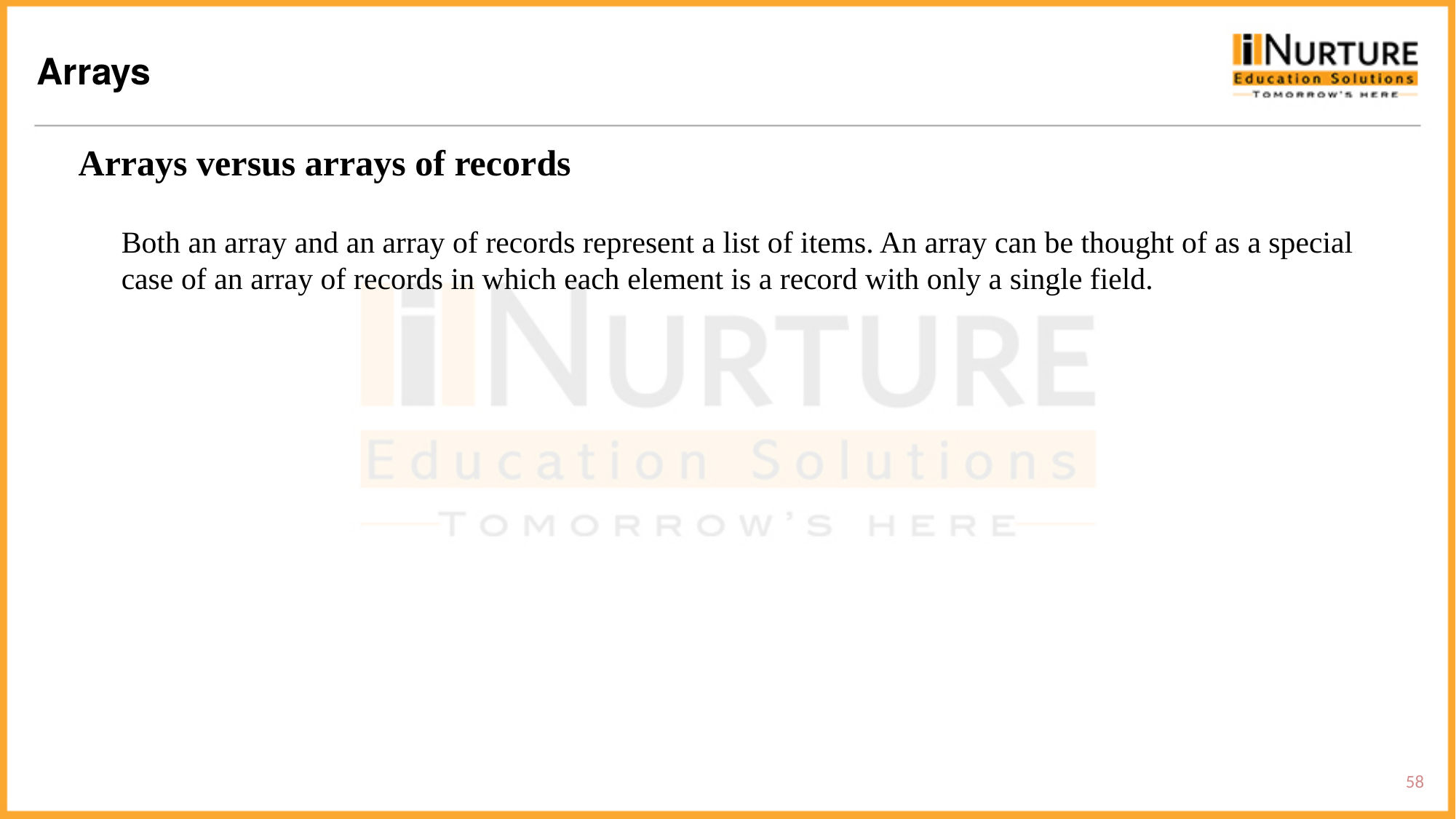

Arrays
Arrays versus arrays of records

Both an array and an array of records represent a list of items. An array can be thought of as a special case of an array of records in which each element is a record with only a single field.
58